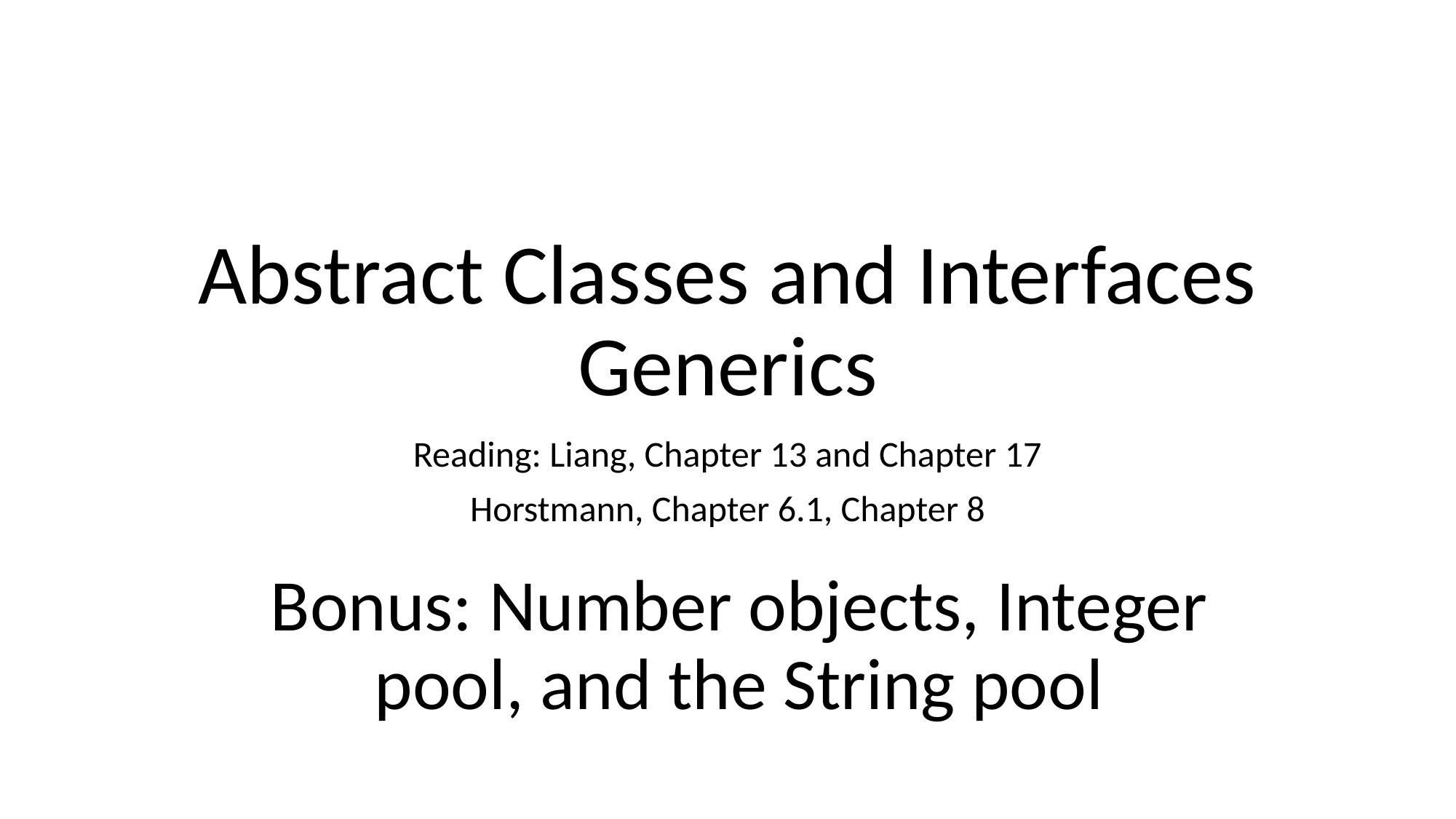

# Abstract Classes and Interfaces Generics
Reading: Liang, Chapter 13 and Chapter 17
Horstmann, Chapter 6.1, Chapter 8
Bonus: Number objects, Integer pool, and the String pool